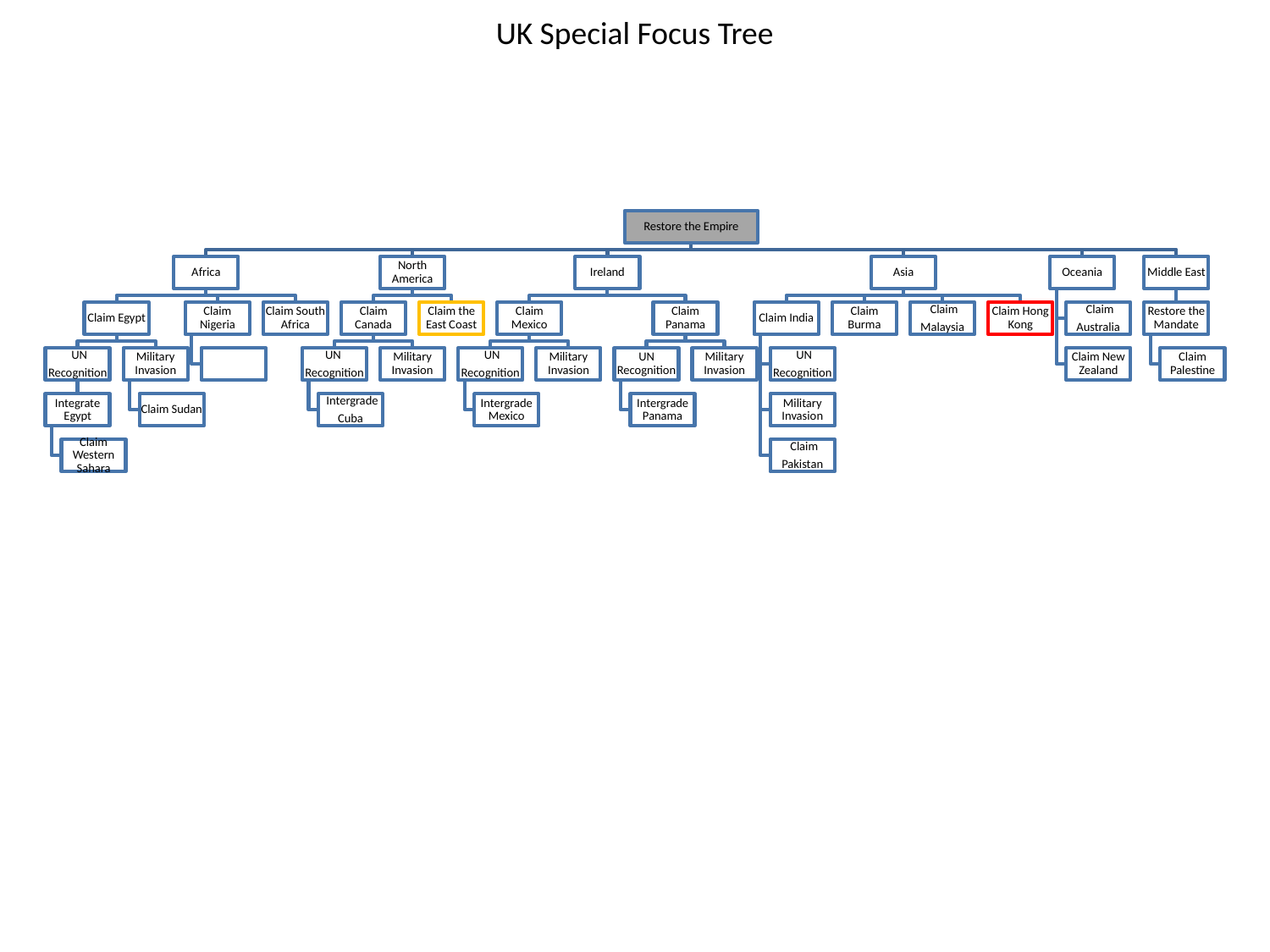

UK Special Focus Tree
Restore the Empire
Africa
Claim Egypt
UN
Recognition
Integrate Egypt
Claim Western Sahara
Military Invasion
Claim Sudan
Claim Nigeria

Claim South Africa
North America
Claim Canada
UN
Recognition
Intergrade
Cuba
Military Invasion
Claim the East Coast
Ireland
Claim Mexico
UN
Recognition
Intergrade
Mexico
Military Invasion
Claim Panama
UN Recognition
Intergrade Panama
Military Invasion
Asia
Claim India
UN
Recognition
Military Invasion
Claim
Pakistan
Claim Burma
Claim
Malaysia
Claim Hong Kong
Oceania
Claim
Australia
Claim New Zealand
Middle East
Restore the Mandate
Claim Palestine